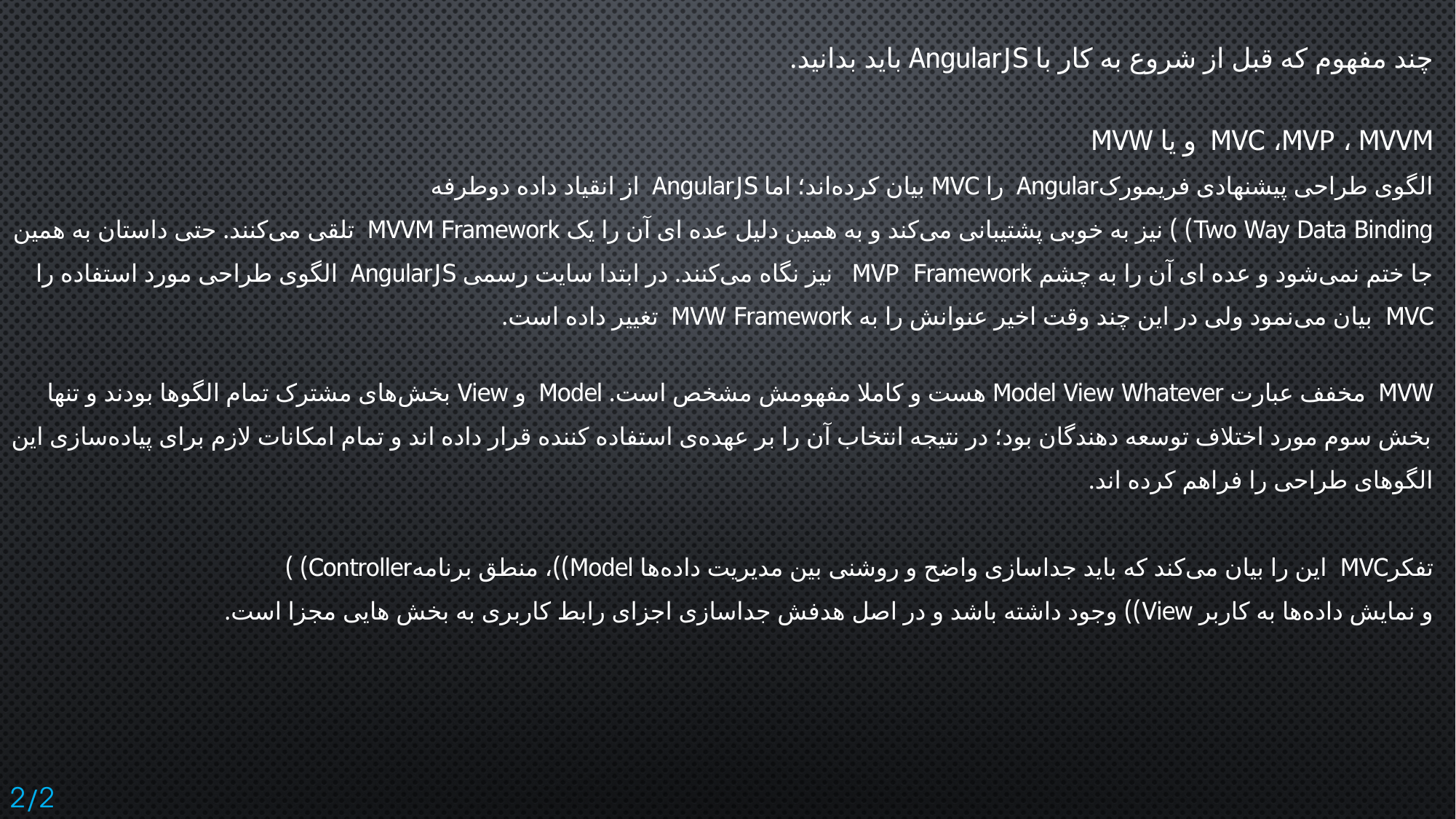

چند مفهوم که قبل از شروع به کار با AngularJS باید بدانید.

MVC ،MVP ، MVVM  و یا MVW
الگوی طراحی پیشنهادی فریمورکAngular  را MVC بیان کرده‌اند؛ اما AngularJS  از انقیاد داده دوطرفه
Two Way Data Binding) ) نیز به خوبی پشتیبانی می‌کند و به همین دلیل عده ای آن را یک MVVM Framework  تلقی می‌کنند. حتی داستان به همین جا ختم نمی‌شود و عده ای آن را به چشم MVP  Framework   نیز نگاه می‌کنند. در ابتدا سایت رسمی AngularJS  الگوی طراحی مورد استفاده را MVC  بیان می‌نمود ولی در این چند وقت اخیر عنوانش را به MVW Framework  تغییر داده است.

MVW  مخفف عبارت Model View Whatever هست و کاملا مفهومش مشخص است. Model  و View بخش‌های مشترک تمام الگو‌ها بودند و تنها بخش سوم مورد اختلاف توسعه دهندگان بود؛ در نتیجه انتخاب آن را بر عهده‌ی استفاده کننده قرار داده اند و تمام امکانات لازم برای پیاده‌سازی این الگو‌های طراحی را فراهم کرده اند.

تفکرMVC  این را بیان می‌کند که باید جداسازی واضح و روشنی بین مدیریت داده‌ها Model))، منطق برنامهController) )
و نمایش داده‌ها به کاربر View)) وجود داشته باشد و در اصل هدفش جداسازی اجزای رابط کاربری به بخش هایی مجزا است.
2/28